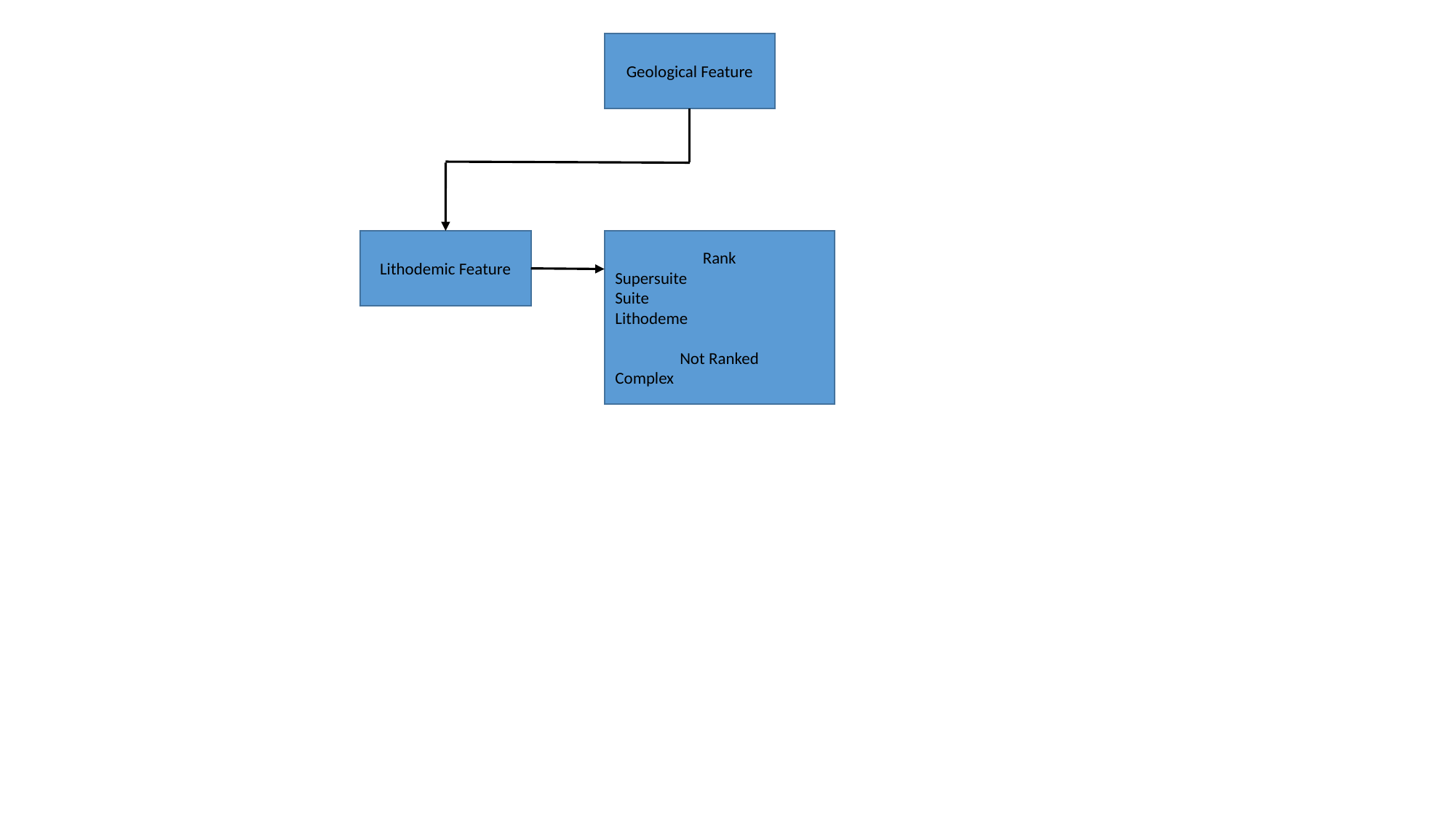

Geological Feature
Lithodemic Feature
Rank
Supersuite
Suite
Lithodeme

Not Ranked
Complex